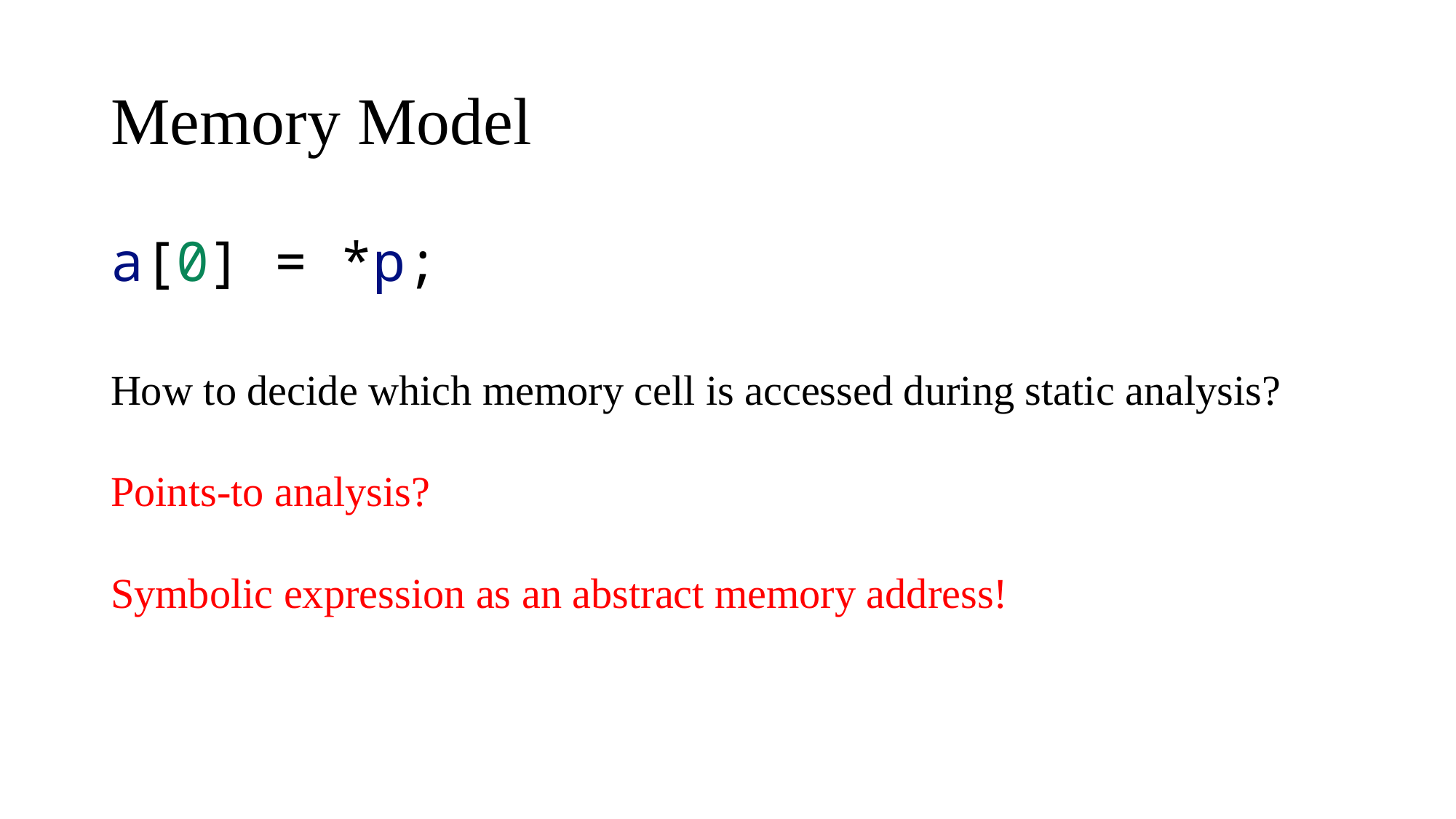

# Memory Model
a[0] = *p;
How to decide which memory cell is accessed during static analysis?

Points-to analysis?

Symbolic expression as an abstract memory address!